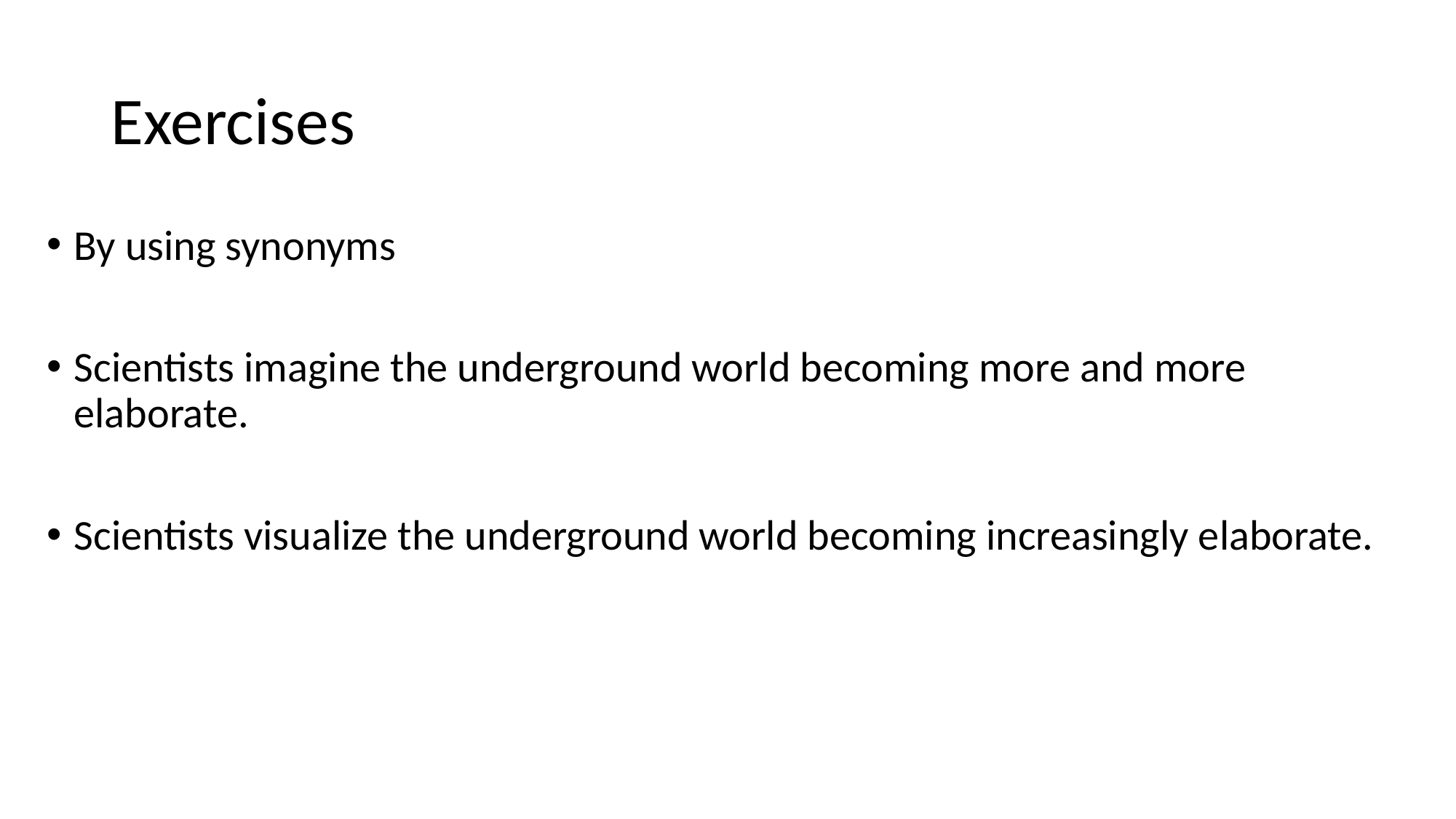

# Exercises
By using synonyms

Scientists imagine the underground world becoming more and more elaborate.

Scientists visualize the underground world becoming increasingly elaborate.